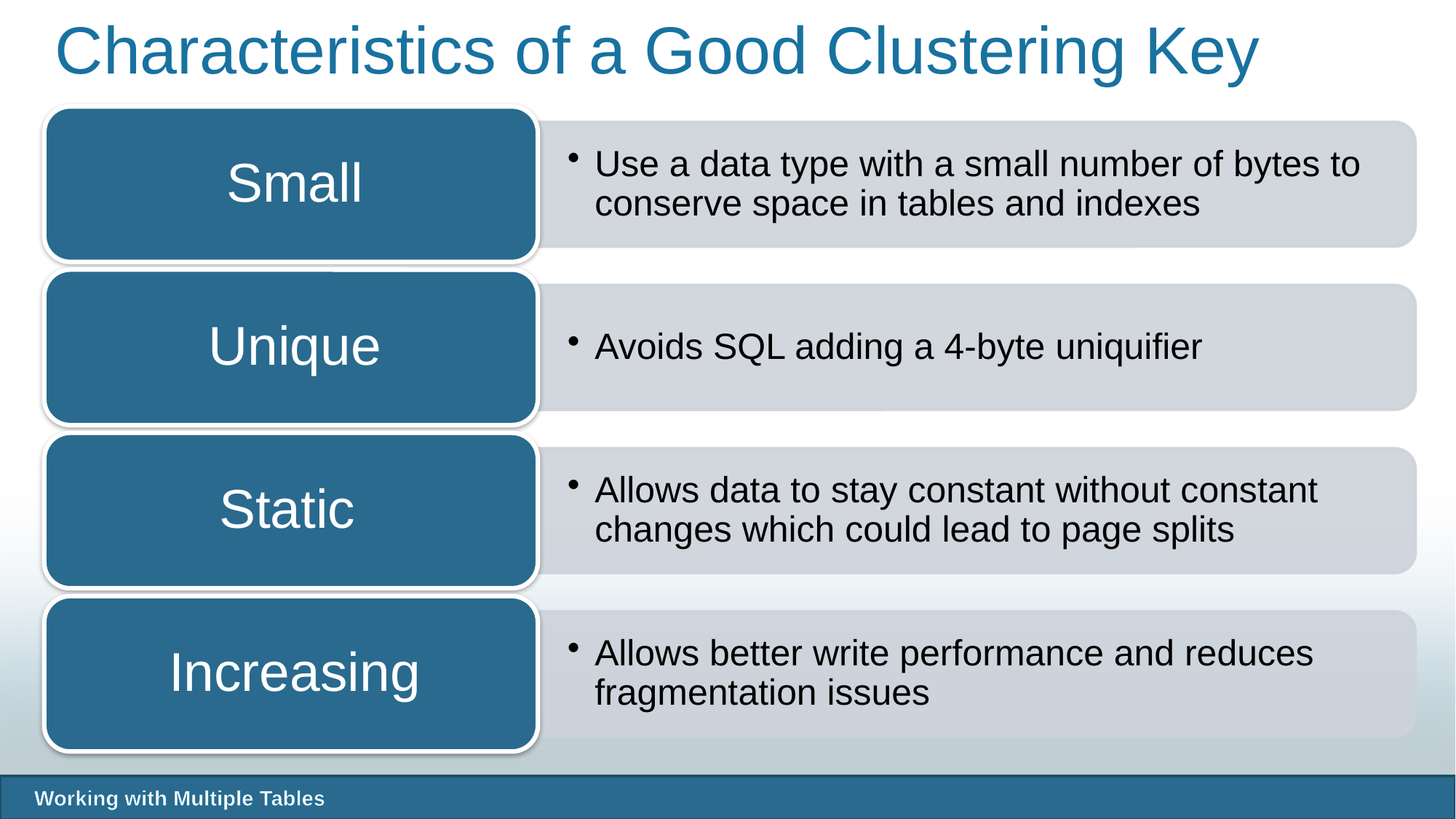

Characteristics of a Good Clustering Key
Use a data type with a small number of bytes to conserve space in tables and indexes
Small
Avoids SQL adding a 4-byte uniquifier
Unique
Allows data to stay constant without constant changes which could lead to page splits
Static
Allows better write performance and reduces fragmentation issues
Increasing